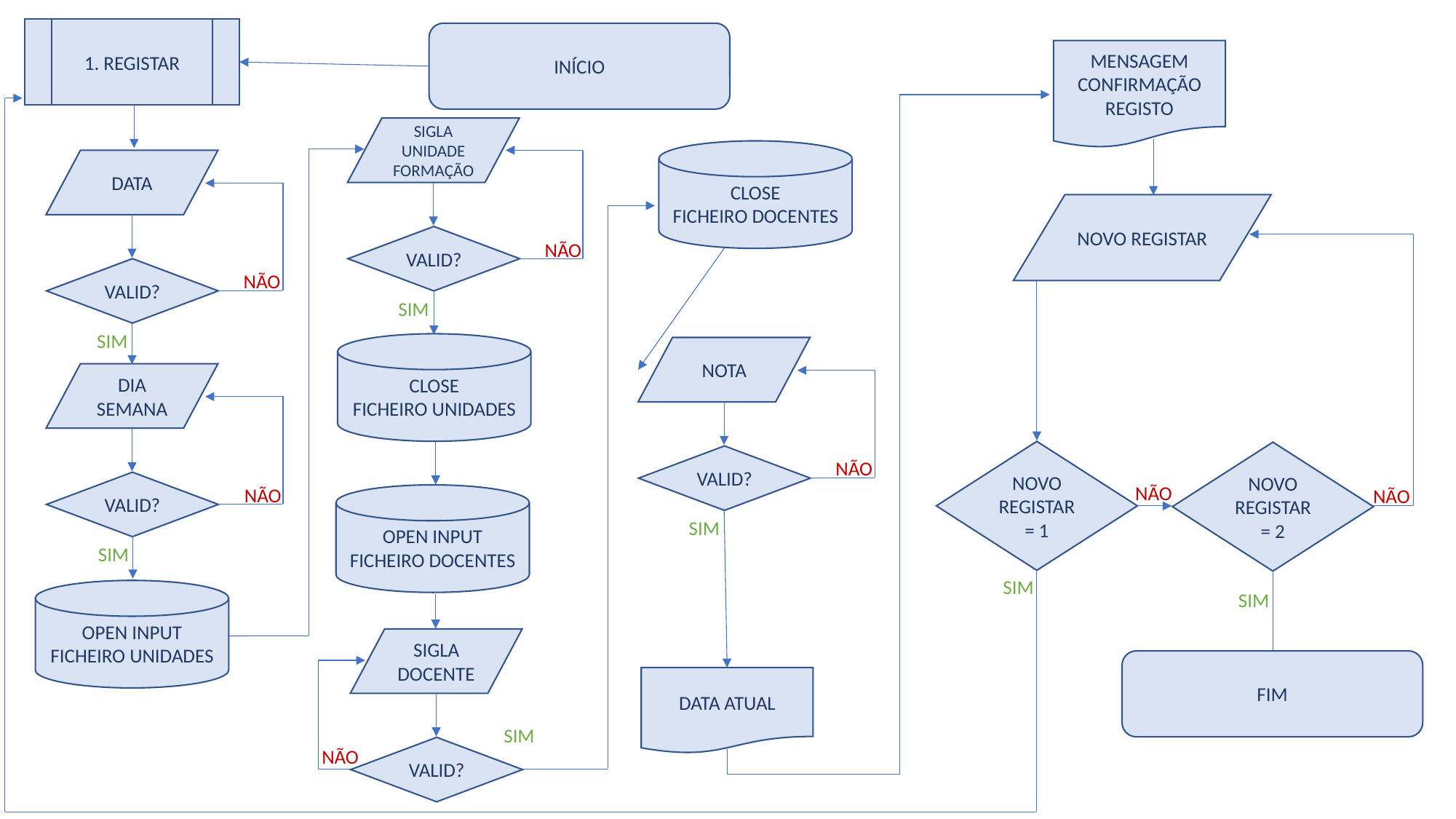

1. REGISTAR
INÍCIO
MENSAGEM CONFIRMAÇÃO REGISTO
SIGLA UNIDADE FORMAÇÃO
CLOSE
FICHEIRO DOCENTES
DATA
NOVO REGISTAR
VALID?
NÃO
VALID?
NÃO
SIM
SIM
CLOSE
FICHEIRO UNIDADES
NOTA
DIA SEMANA
NOVO REGISTAR
= 1
NOVO REGISTAR
= 2
VALID?
NÃO
VALID?
NÃO
NÃO
NÃO
OPEN INPUT FICHEIRO DOCENTES
SIM
SIM
SIM
OPEN INPUT FICHEIRO UNIDADES
SIM
SIGLA DOCENTE
FIM
DATA ATUAL
SIM
VALID?
NÃO